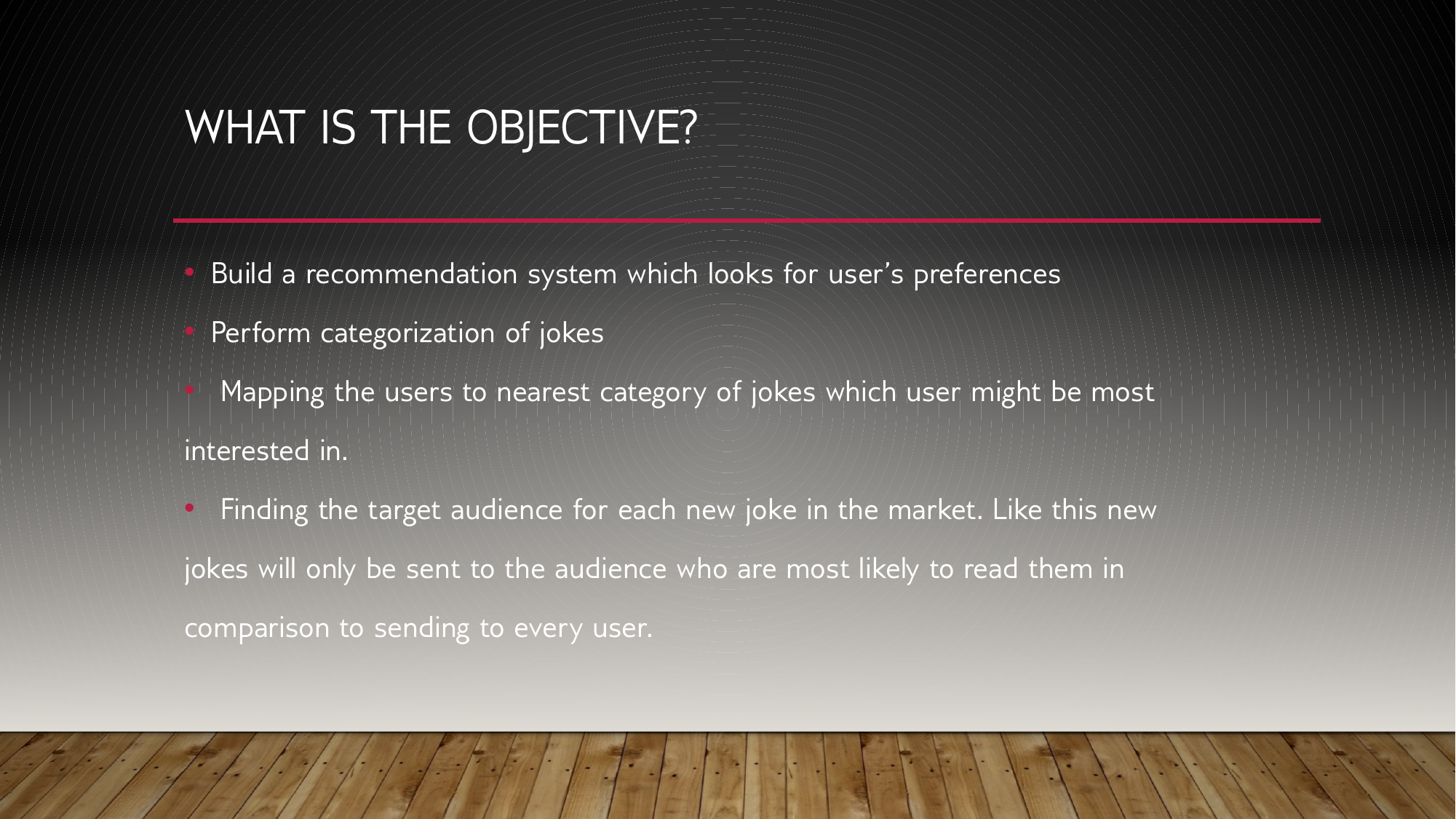

# What is the Objective?
Build a recommendation system which looks for user’s preferences
Perform categorization of jokes
 Mapping the users to nearest category of jokes which user might be most
interested in.
 Finding the target audience for each new joke in the market. Like this new
jokes will only be sent to the audience who are most likely to read them in
comparison to sending to every user.